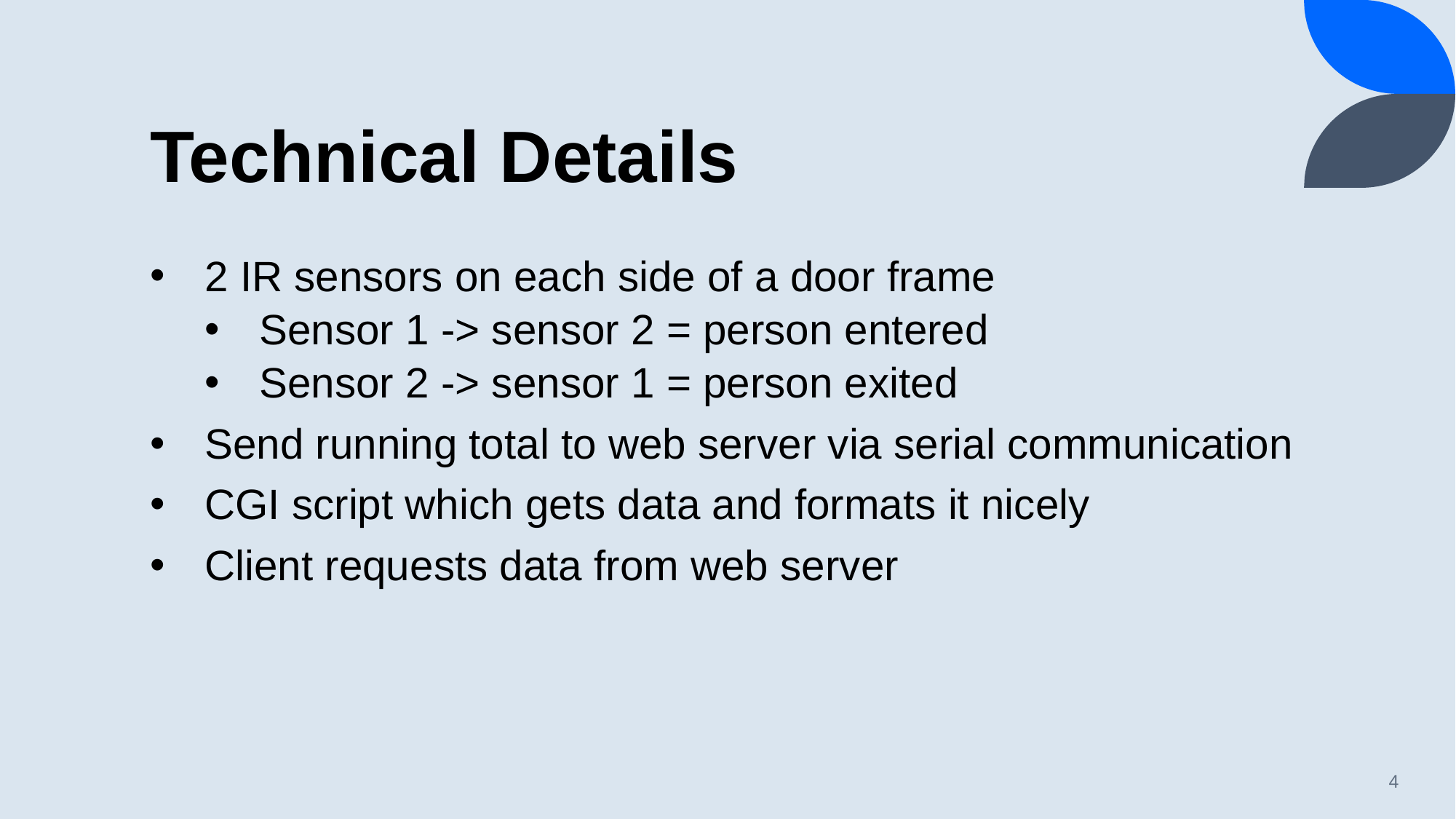

# Technical Details
2 IR sensors on each side of a door frame
Sensor 1 -> sensor 2 = person entered
Sensor 2 -> sensor 1 = person exited
Send running total to web server via serial communication
CGI script which gets data and formats it nicely
Client requests data from web server
4